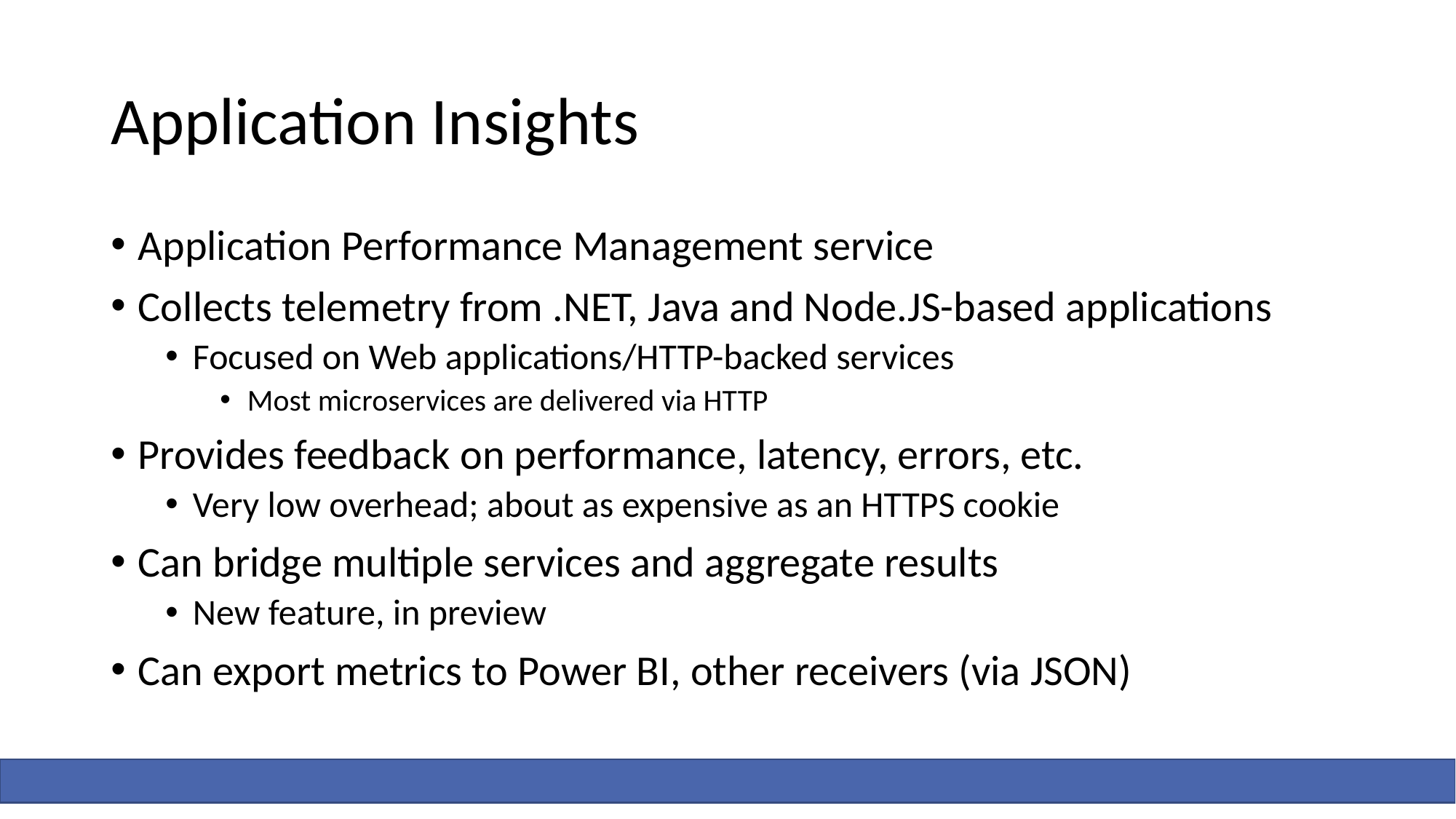

# Application Insights
Application Performance Management service
Collects telemetry from .NET, Java and Node.JS-based applications
Focused on Web applications/HTTP-backed services
Most microservices are delivered via HTTP
Provides feedback on performance, latency, errors, etc.
Very low overhead; about as expensive as an HTTPS cookie
Can bridge multiple services and aggregate results
New feature, in preview
Can export metrics to Power BI, other receivers (via JSON)